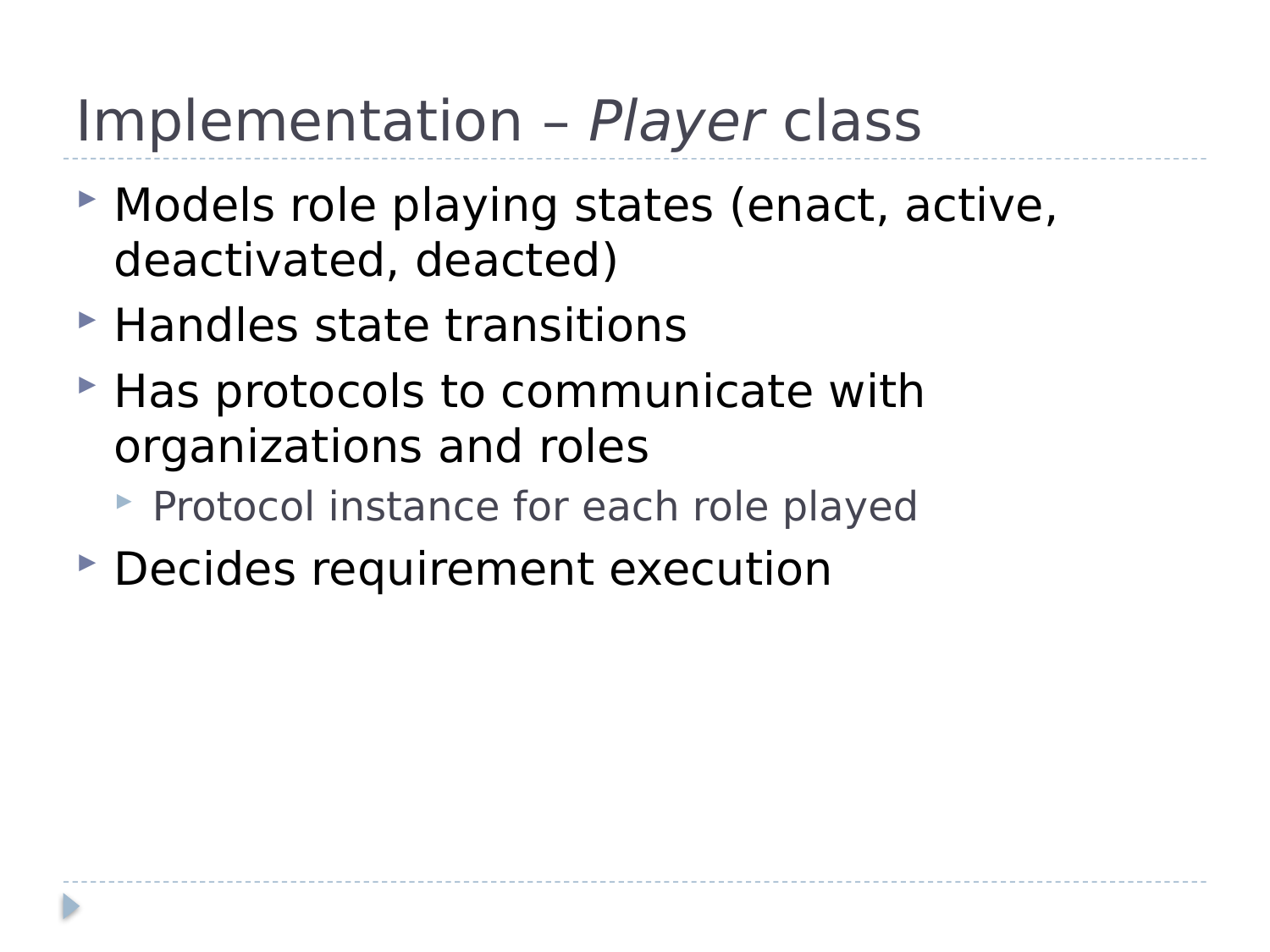

# Implementation – Player class
Models role playing states (enact, active, deactivated, deacted)
Handles state transitions
Has protocols to communicate with organizations and roles
Protocol instance for each role played
Decides requirement execution